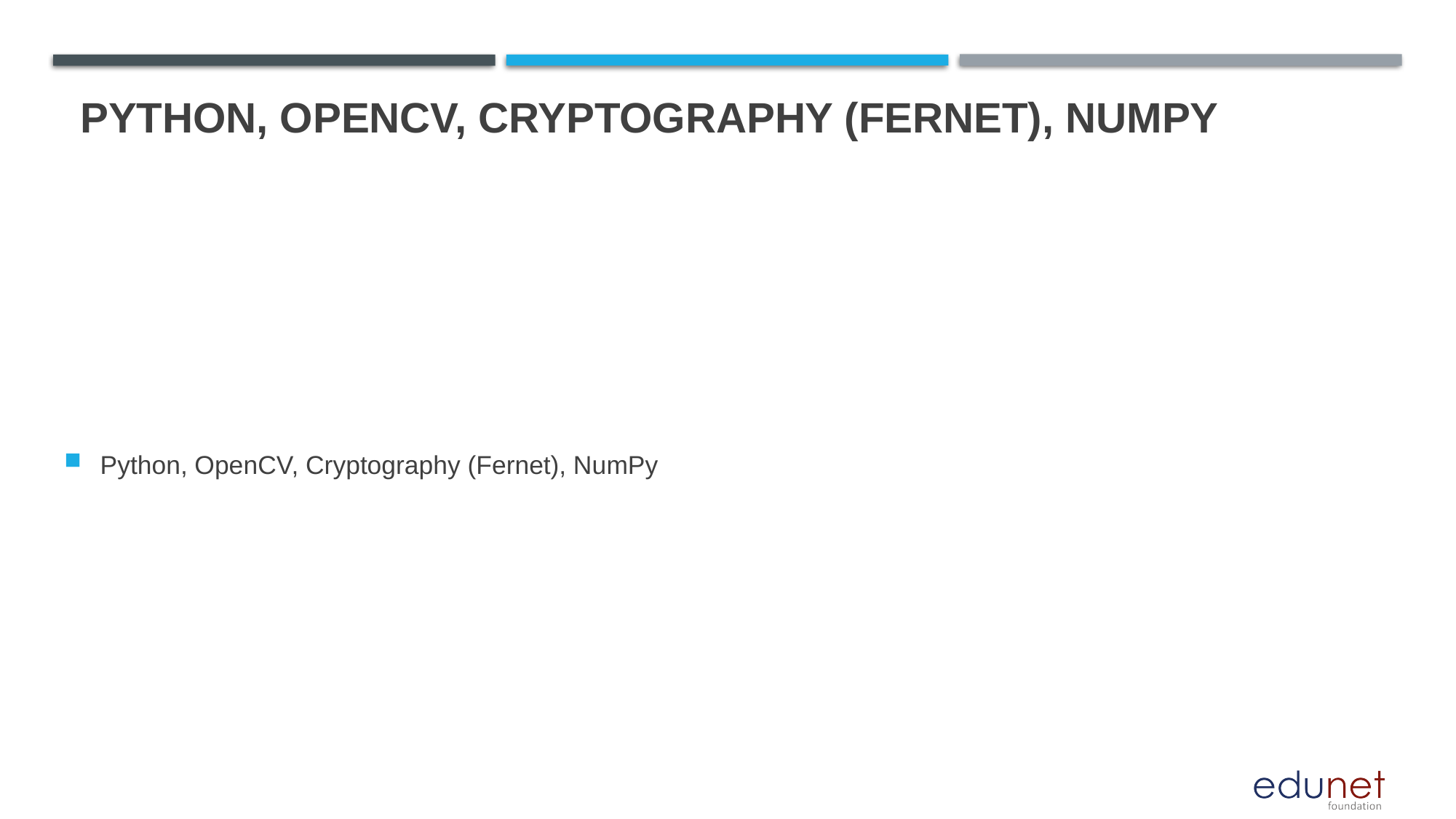

# Python, OpenCV, Cryptography (Fernet), NumPy
Python, OpenCV, Cryptography (Fernet), NumPy